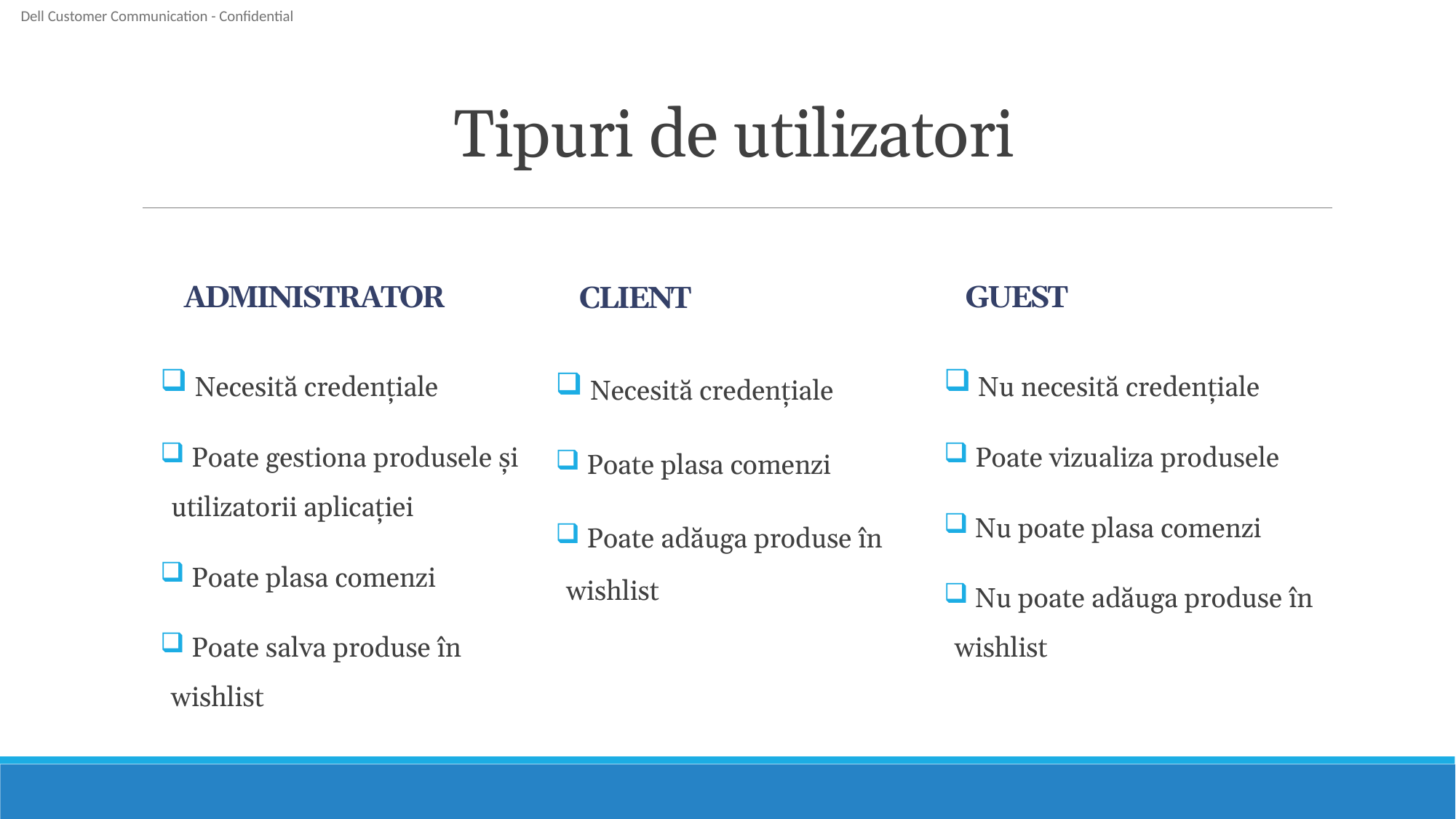

# Tipuri de utilizatori
Administrator
CLIENT
Guest
 Necesită credențiale
 Poate plasa comenzi
 Poate adăuga produse în wishlist
 Nu necesită credențiale
 Poate vizualiza produsele
 Nu poate plasa comenzi
 Nu poate adăuga produse în wishlist
 Necesită credențiale
 Poate gestiona produsele și utilizatorii aplicației
 Poate plasa comenzi
 Poate salva produse în wishlist